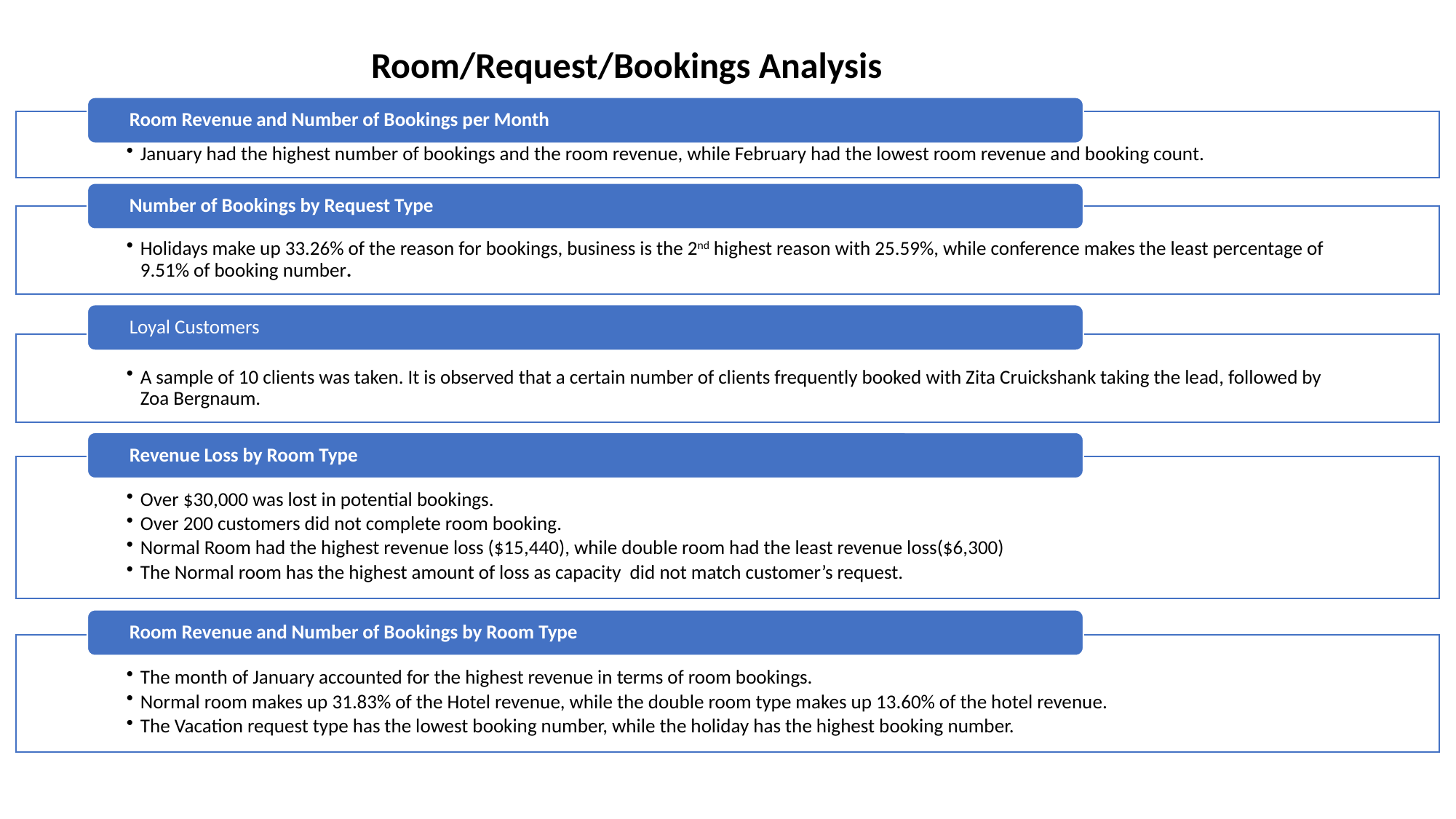

Room/Request/Bookings Analysis
January had the highest number of bookings and the room revenue, while February had the lowest room revenue and booking count.
Room Revenue and Number of Bookings per Month
Holidays make up 33.26% of the reason for bookings, business is the 2nd highest reason with 25.59%, while conference makes the least percentage of 9.51% of booking number.
Number of Bookings by Request Type
A sample of 10 clients was taken. It is observed that a certain number of clients frequently booked with Zita Cruickshank taking the lead, followed by Zoa Bergnaum.
Loyal Customers
Over $30,000 was lost in potential bookings.
Over 200 customers did not complete room booking.
Normal Room had the highest revenue loss ($15,440), while double room had the least revenue loss($6,300)
The Normal room has the highest amount of loss as capacity  did not match customer’s request.
Revenue Loss by Room Type
The month of January accounted for the highest revenue in terms of room bookings.
Normal room makes up 31.83% of the Hotel revenue, while the double room type makes up 13.60% of the hotel revenue.
The Vacation request type has the lowest booking number, while the holiday has the highest booking number.
Room Revenue and Number of Bookings by Room Type